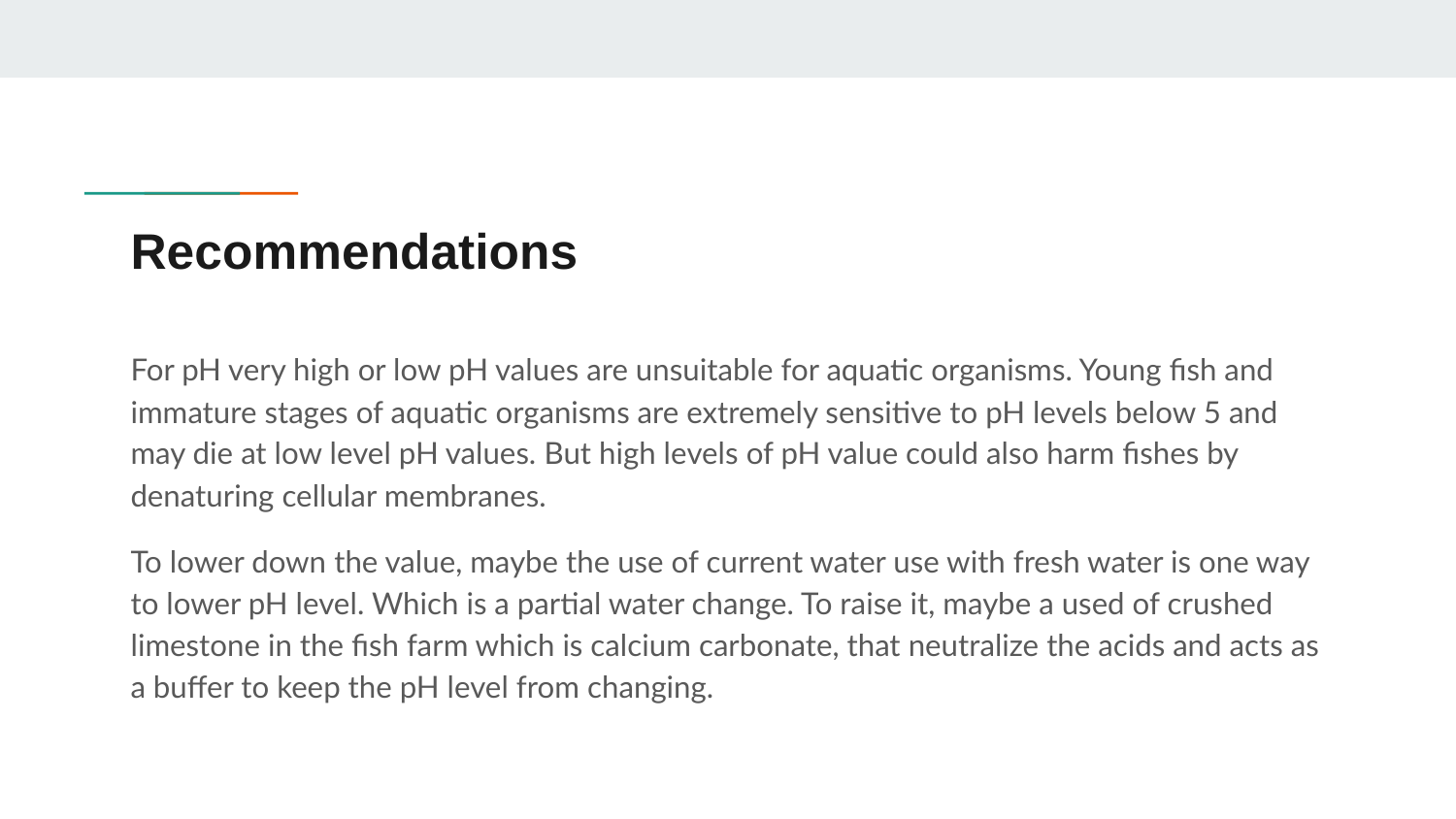

# Recommendations
For pH very high or low pH values are unsuitable for aquatic organisms. Young fish and immature stages of aquatic organisms are extremely sensitive to pH levels below 5 and may die at low level pH values. But high levels of pH value could also harm fishes by denaturing cellular membranes.
To lower down the value, maybe the use of current water use with fresh water is one way to lower pH level. Which is a partial water change. To raise it, maybe a used of crushed limestone in the fish farm which is calcium carbonate, that neutralize the acids and acts as a buffer to keep the pH level from changing.